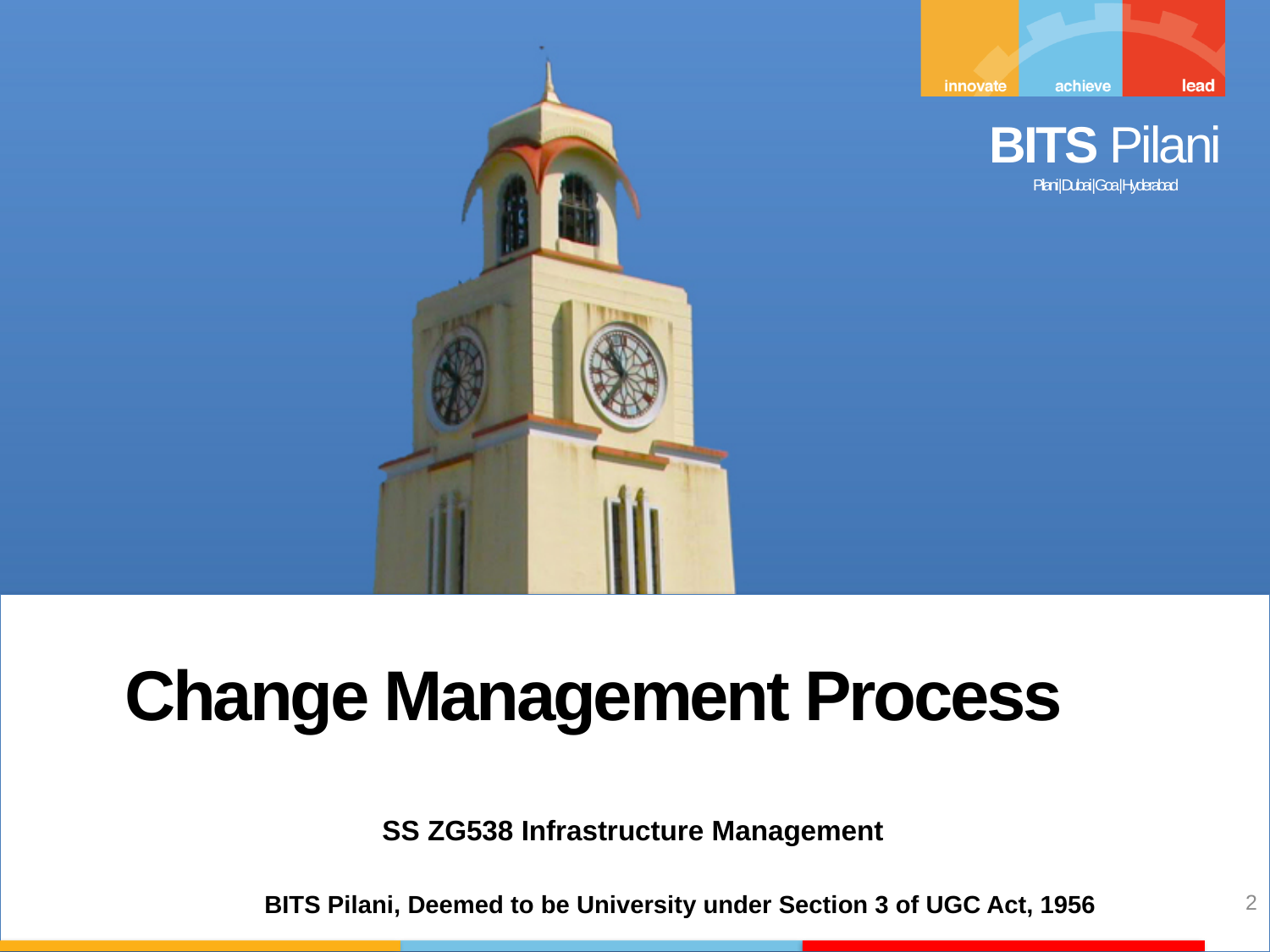

Change Management Process
SS ZG538 Infrastructure Management
2